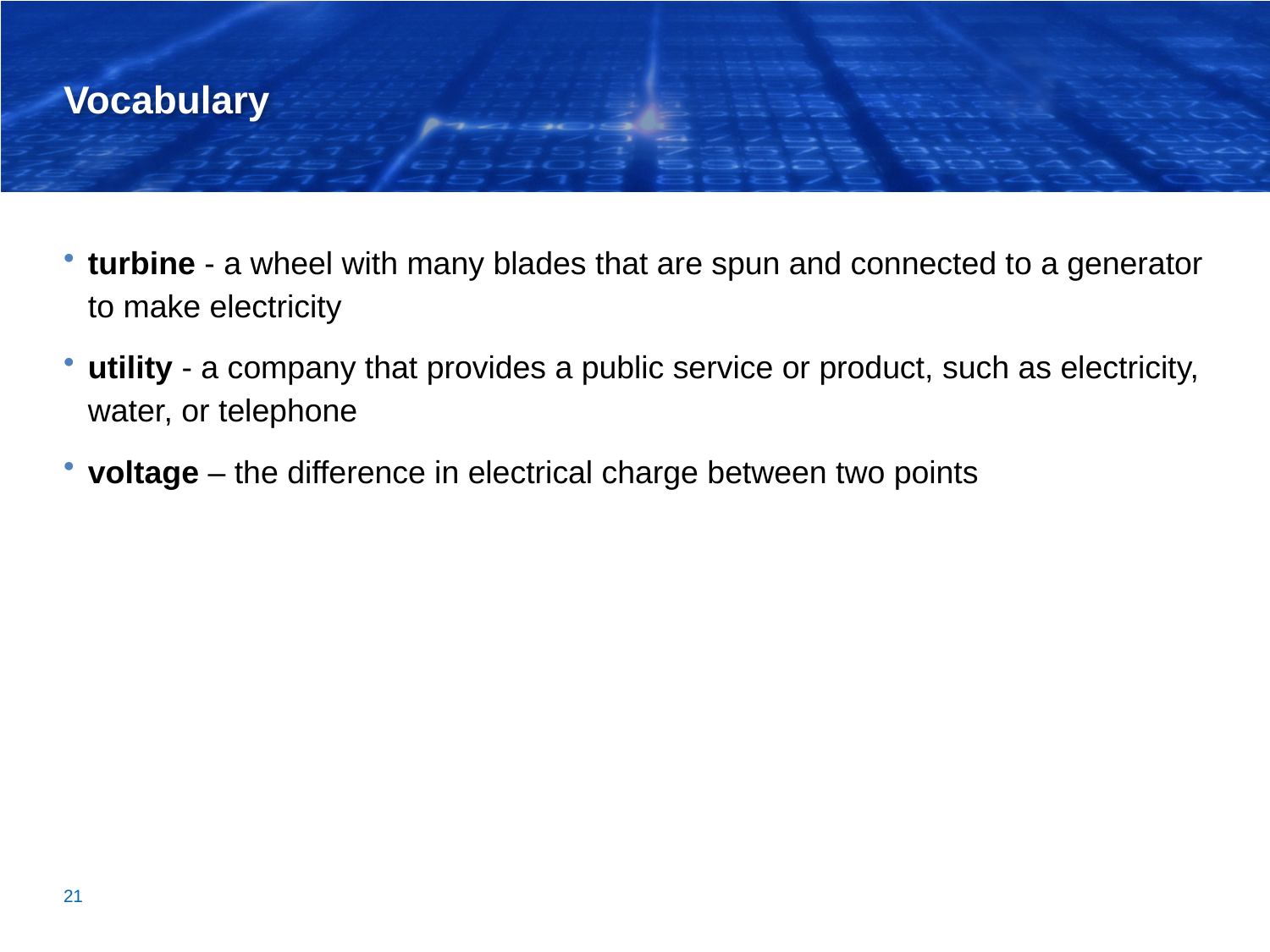

# Vocabulary
turbine - a wheel with many blades that are spun and connected to a generator to make electricity
utility - a company that provides a public service or product, such as electricity, water, or telephone
voltage – the difference in electrical charge between two points

21